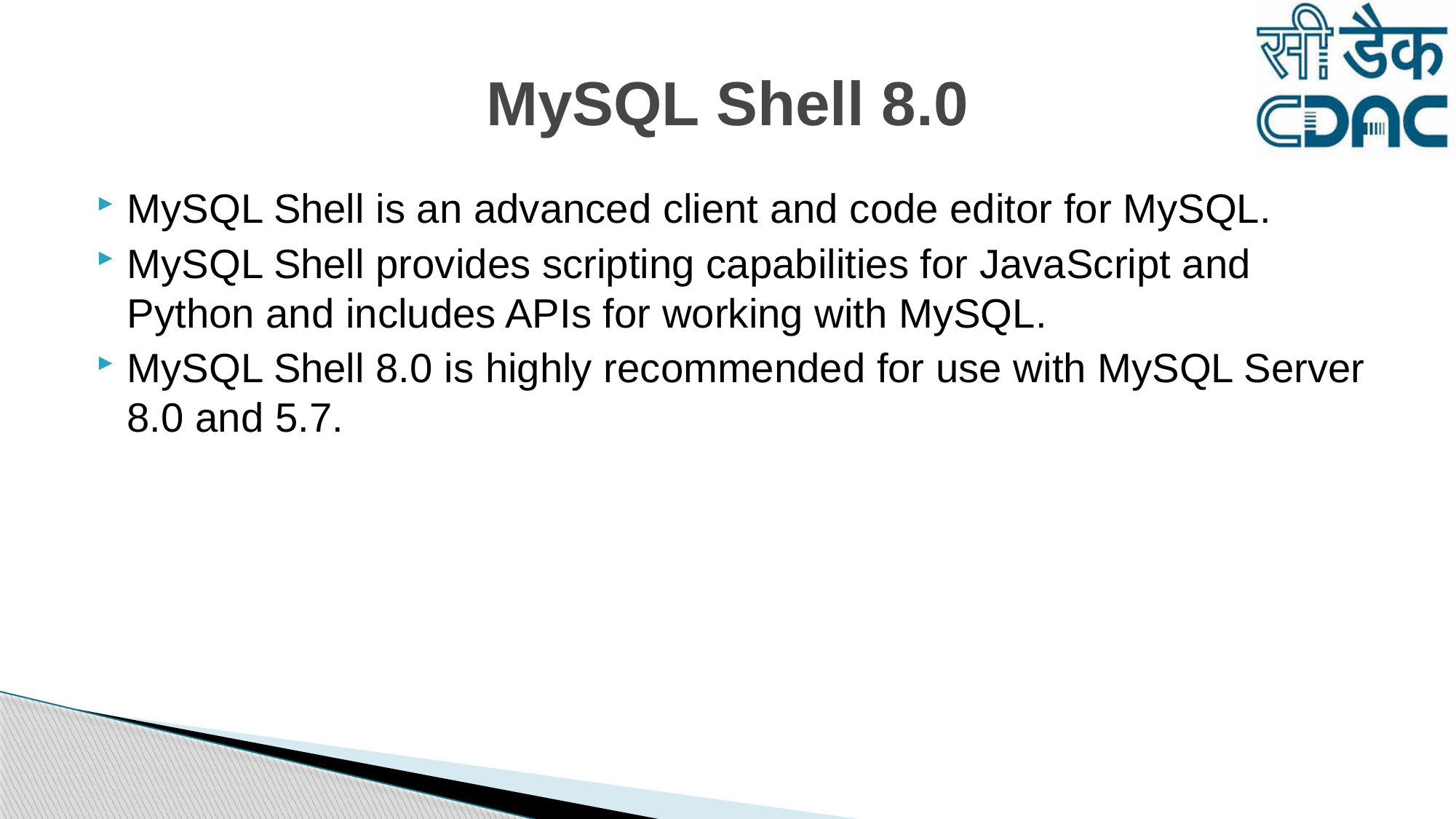

# MySQL Shell 8.0
MySQL Shell is an advanced client and code editor for MySQL.
MySQL Shell provides scripting capabilities for JavaScript and Python and includes APIs for working with MySQL.
MySQL Shell 8.0 is highly recommended for use with MySQL Server 8.0 and 5.7.